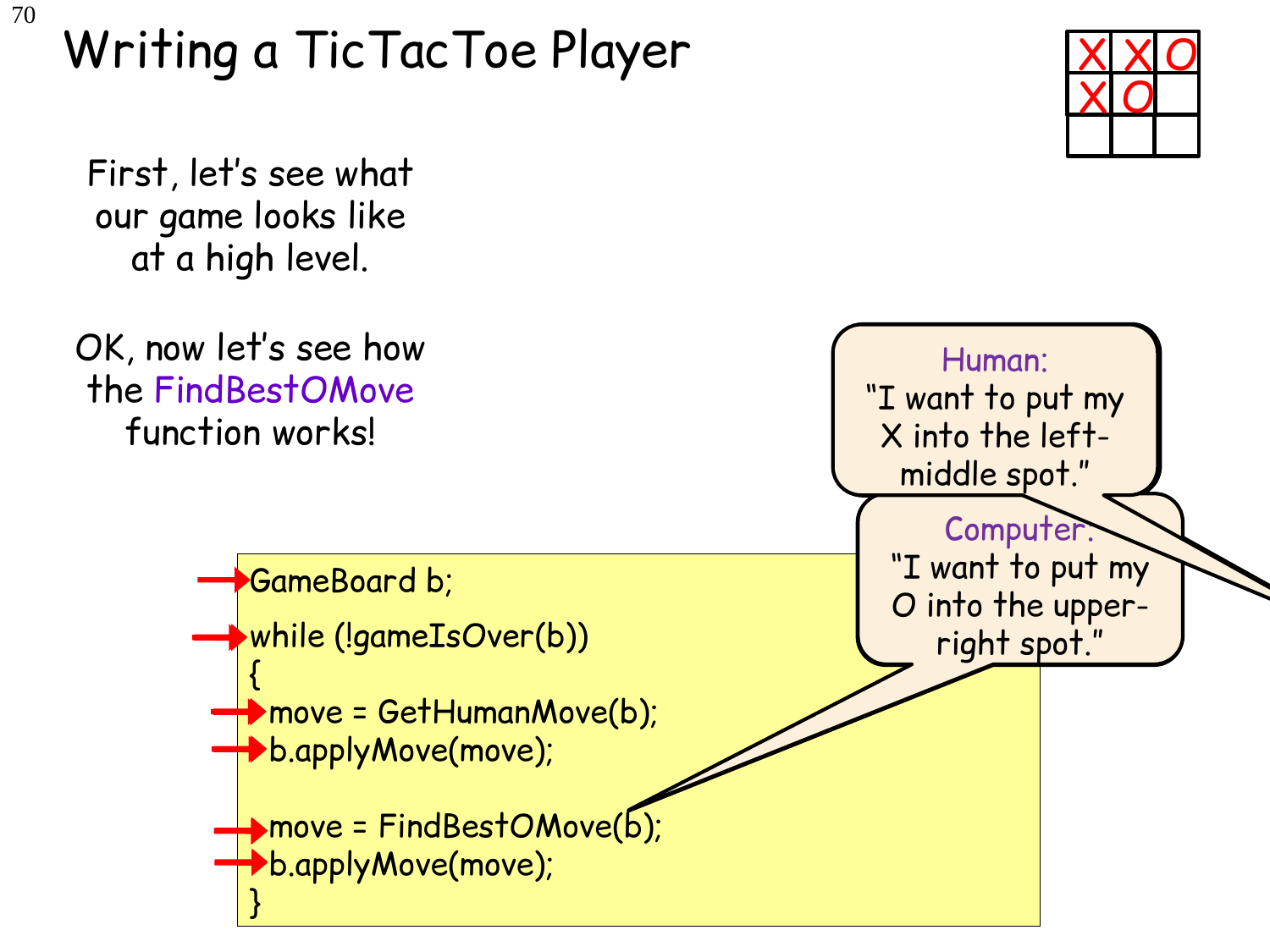

Writing a TicTacToe Player
70
X
O
X

O
X
First, let’s see what our game looks like at a high level.
OK, now let’s see how the FindBestOMove function works!
Human:
“I want to put my X into the upper-middle spot.”
Human:
“I want to put my X into the left-middle spot.”
Human:
“I want to put my X into the upper-left corner.”
Computer:
“I want to put my O into the upper-right spot.”
Computer:
“I want to put my O into the middle spot.”
GameBoard b;
while (!gameIsOver(b))
{
  move = GetHumanMove(b);
  b.applyMove(move);
  move = FindBestOMove(b);
  b.applyMove(move);
}